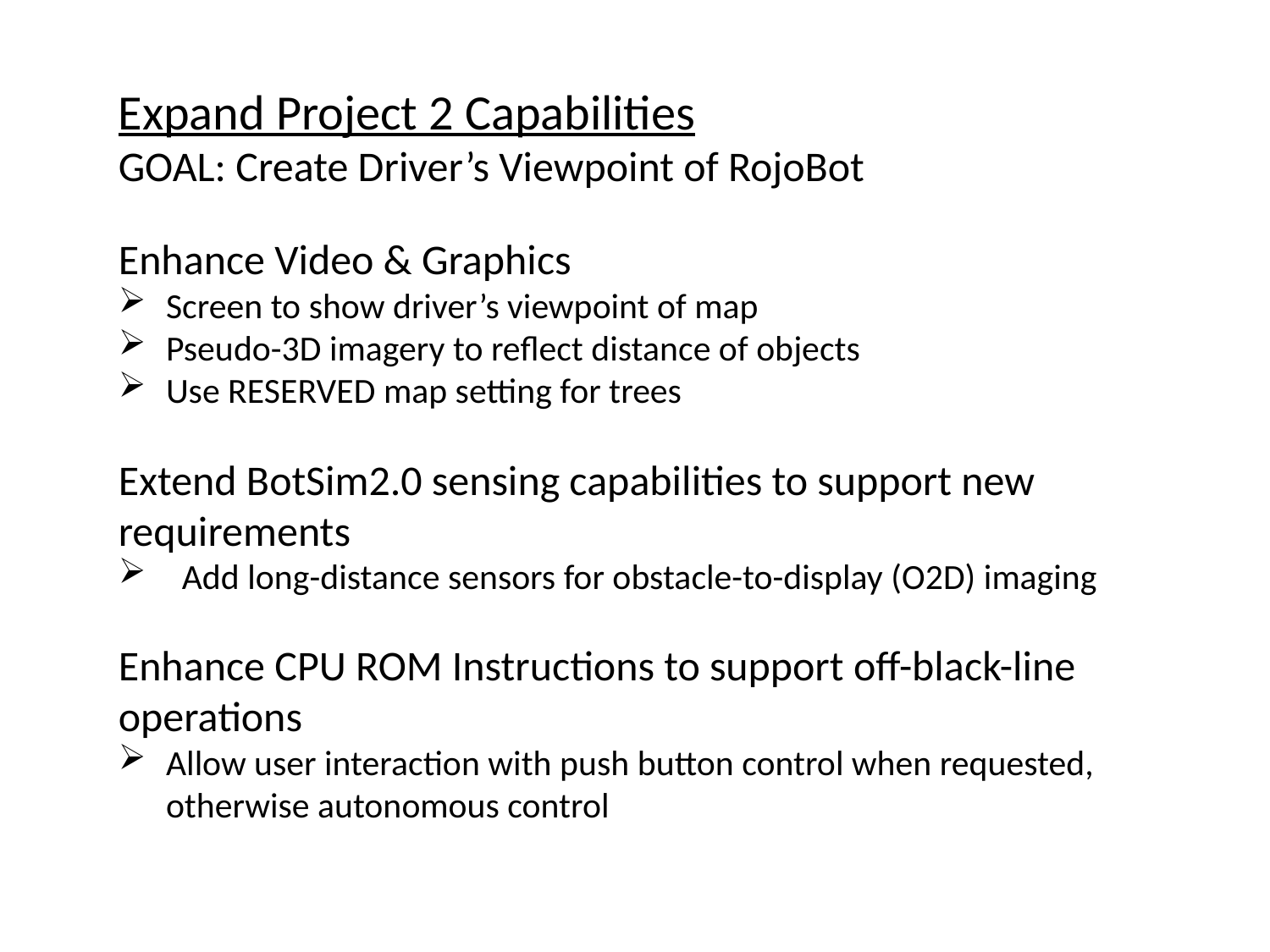

Expand Project 2 Capabilities
GOAL: Create Driver’s Viewpoint of RojoBot

Enhance Video & Graphics
Screen to show driver’s viewpoint of map
Pseudo-3D imagery to reflect distance of objects
Use RESERVED map setting for trees

Extend BotSim2.0 sensing capabilities to support new requirements
Add long-distance sensors for obstacle-to-display (O2D) imaging

Enhance CPU ROM Instructions to support off-black-line operations
Allow user interaction with push button control when requested, otherwise autonomous control